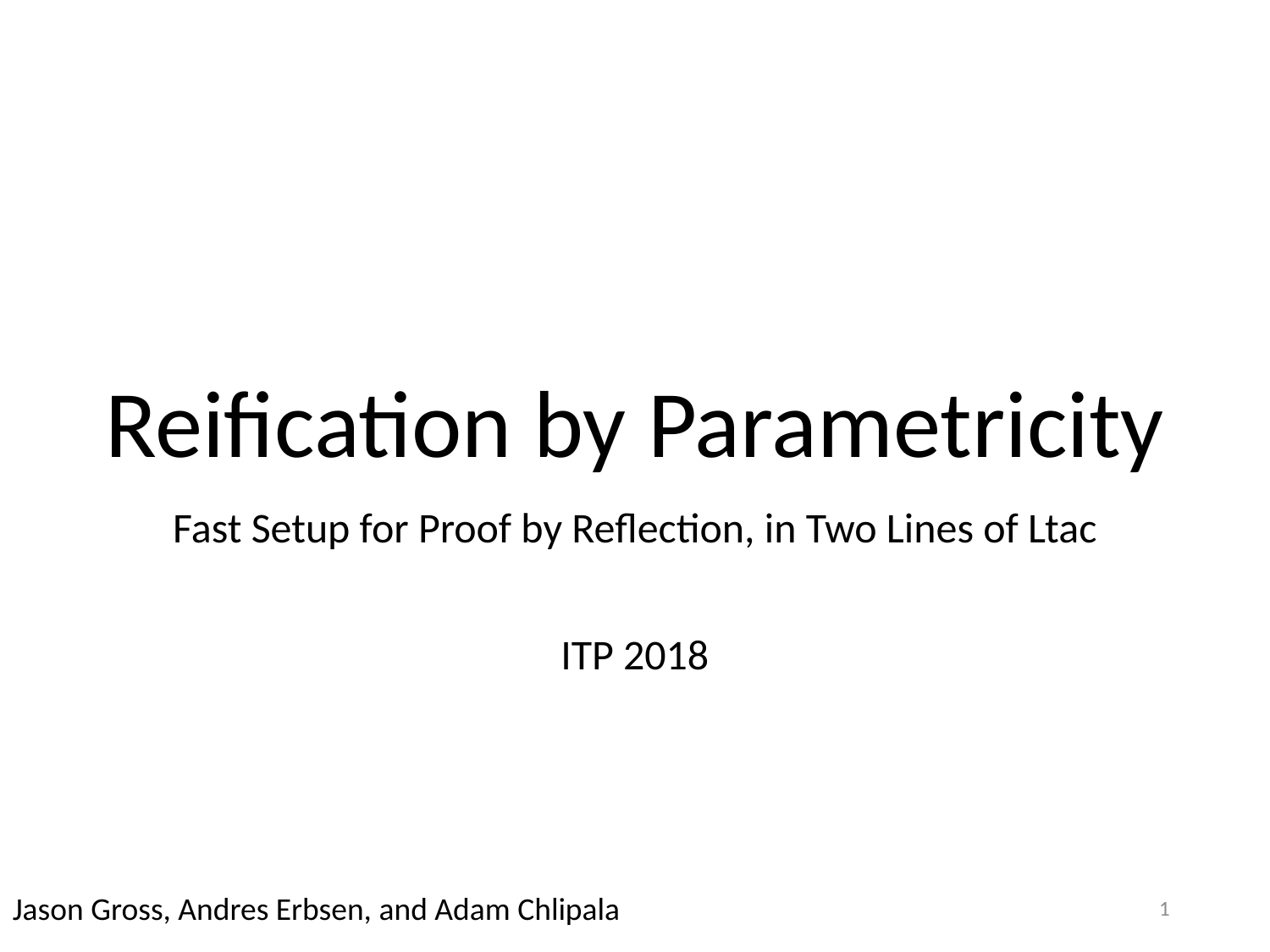

# Reification by Parametricity
Fast Setup for Proof by Reflection, in Two Lines of Ltac

ITP 2018
Jason Gross, Andres Erbsen, and Adam Chlipala
1